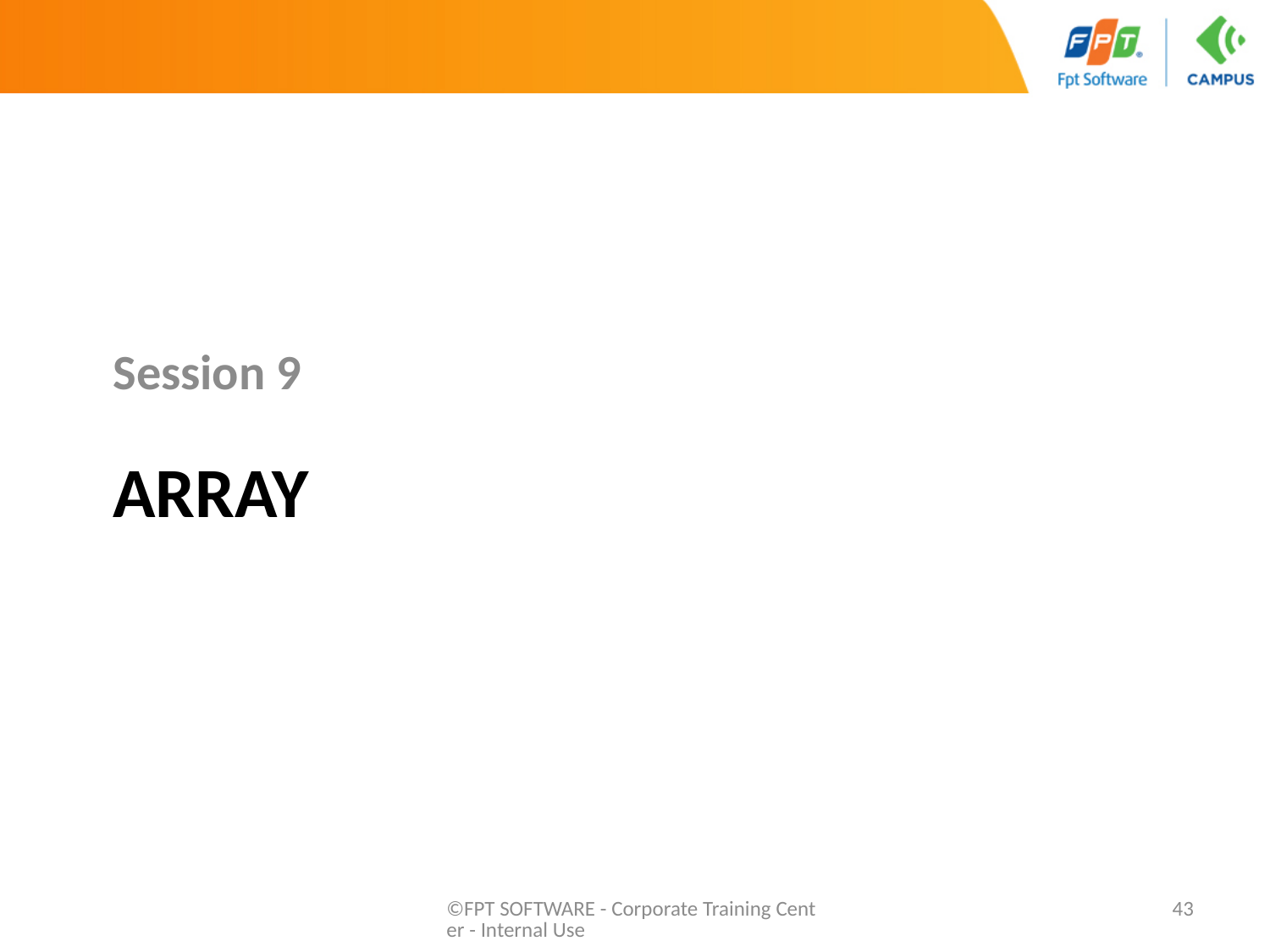

Session 9
# Array
©FPT SOFTWARE - Corporate Training Center - Internal Use
43